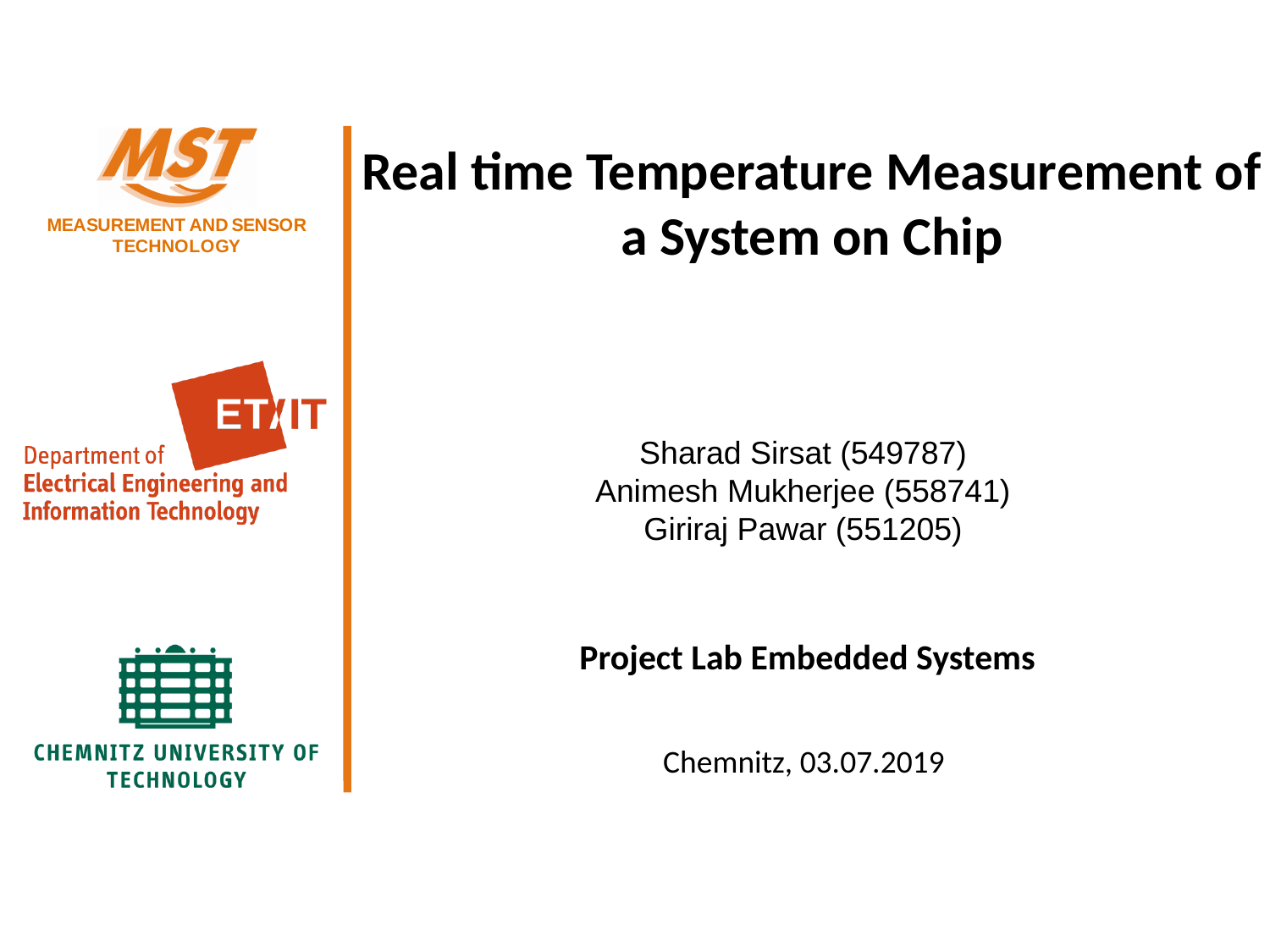

# Real time Temperature Measurement of a System on Chip
Sharad Sirsat (549787)
Animesh Mukherjee (558741)
Giriraj Pawar (551205)
Project Lab Embedded Systems
Chemnitz, 03.07.2019